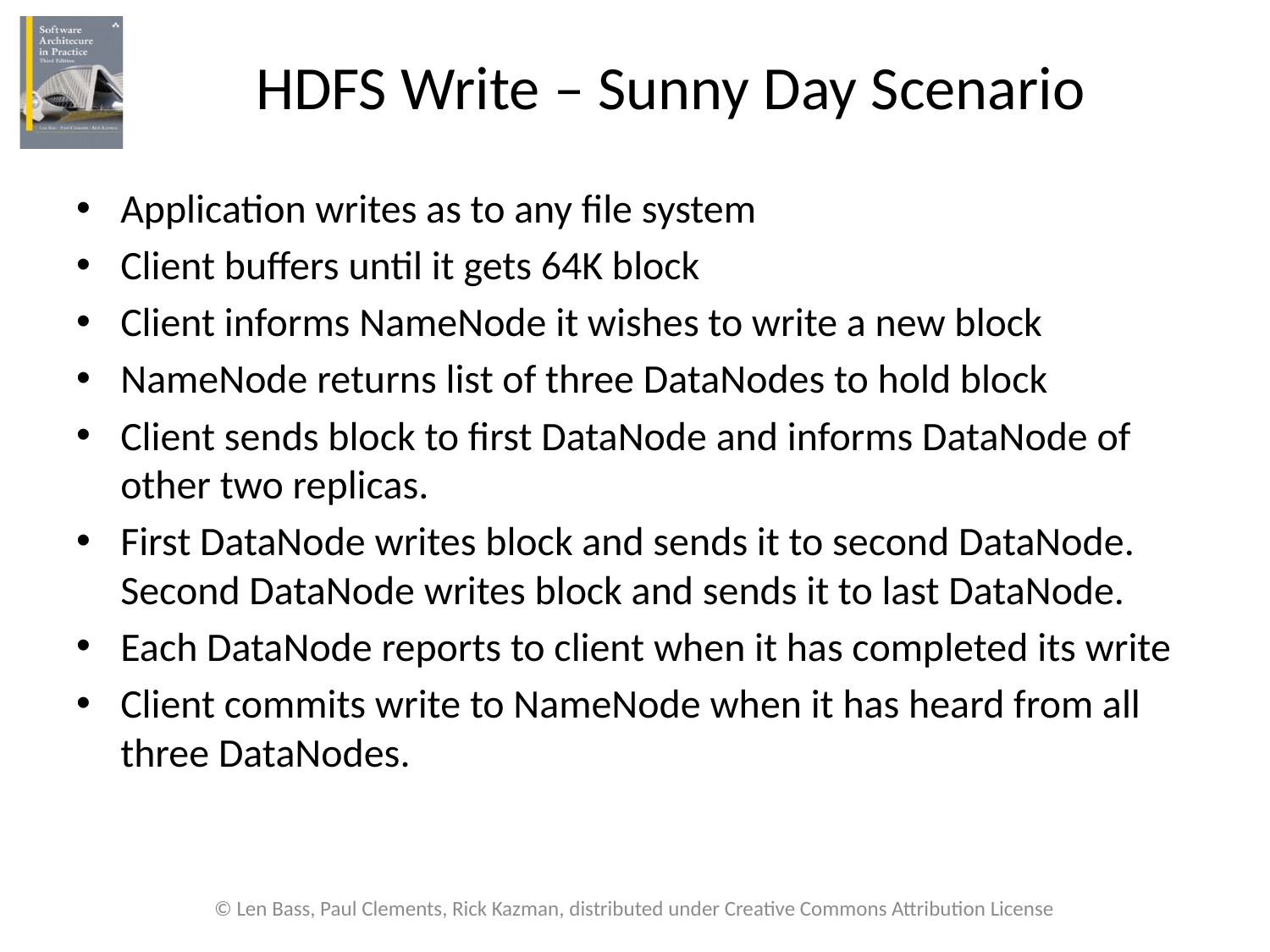

# HDFS Write – Sunny Day Scenario
Application writes as to any file system
Client buffers until it gets 64K block
Client informs NameNode it wishes to write a new block
NameNode returns list of three DataNodes to hold block
Client sends block to first DataNode and informs DataNode of other two replicas.
First DataNode writes block and sends it to second DataNode. Second DataNode writes block and sends it to last DataNode.
Each DataNode reports to client when it has completed its write
Client commits write to NameNode when it has heard from all three DataNodes.
© Len Bass, Paul Clements, Rick Kazman, distributed under Creative Commons Attribution License